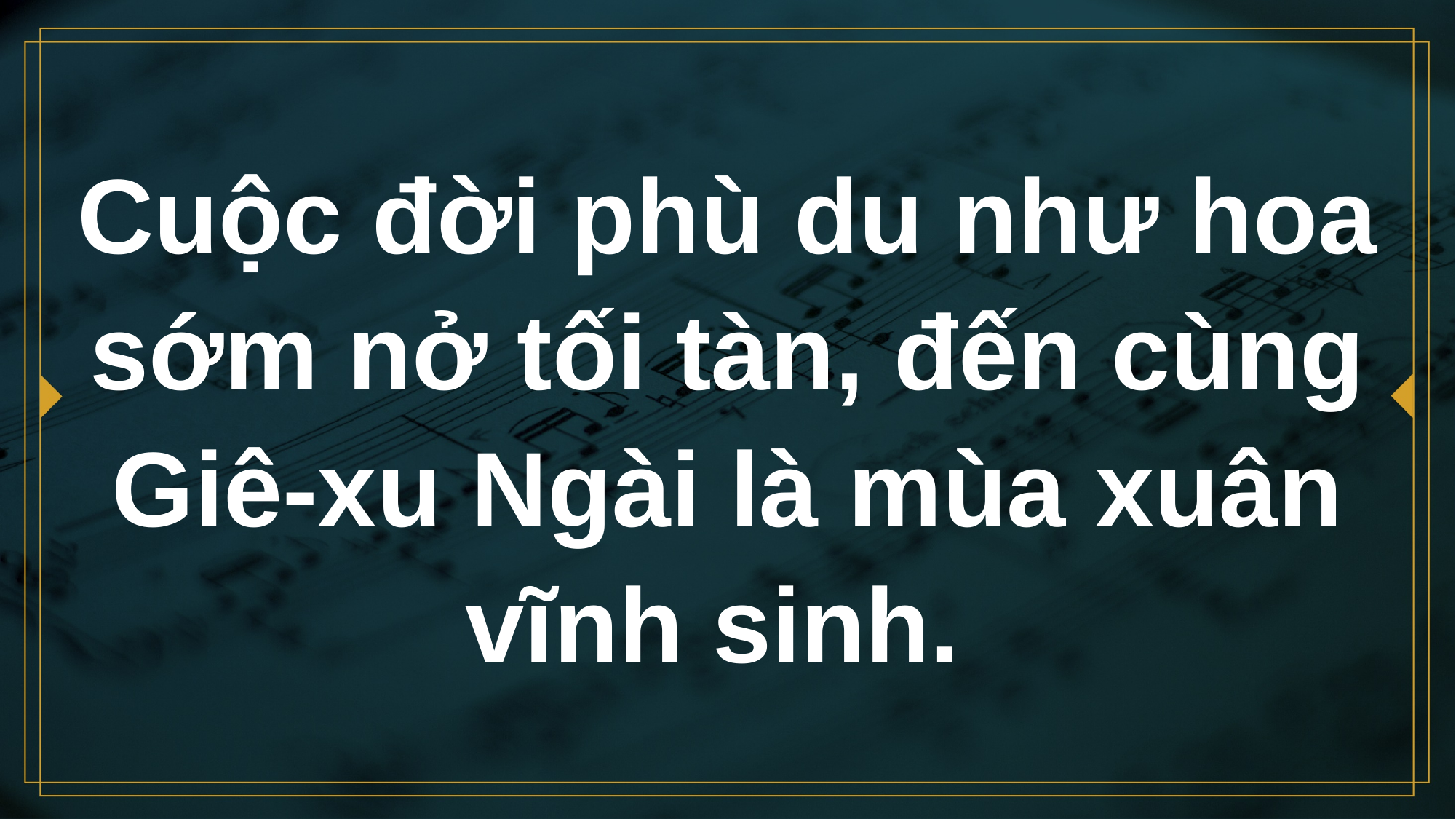

# Cuộc đời phù du như hoa sớm nở tối tàn, đến cùng Giê-xu Ngài là mùa xuân vĩnh sinh.